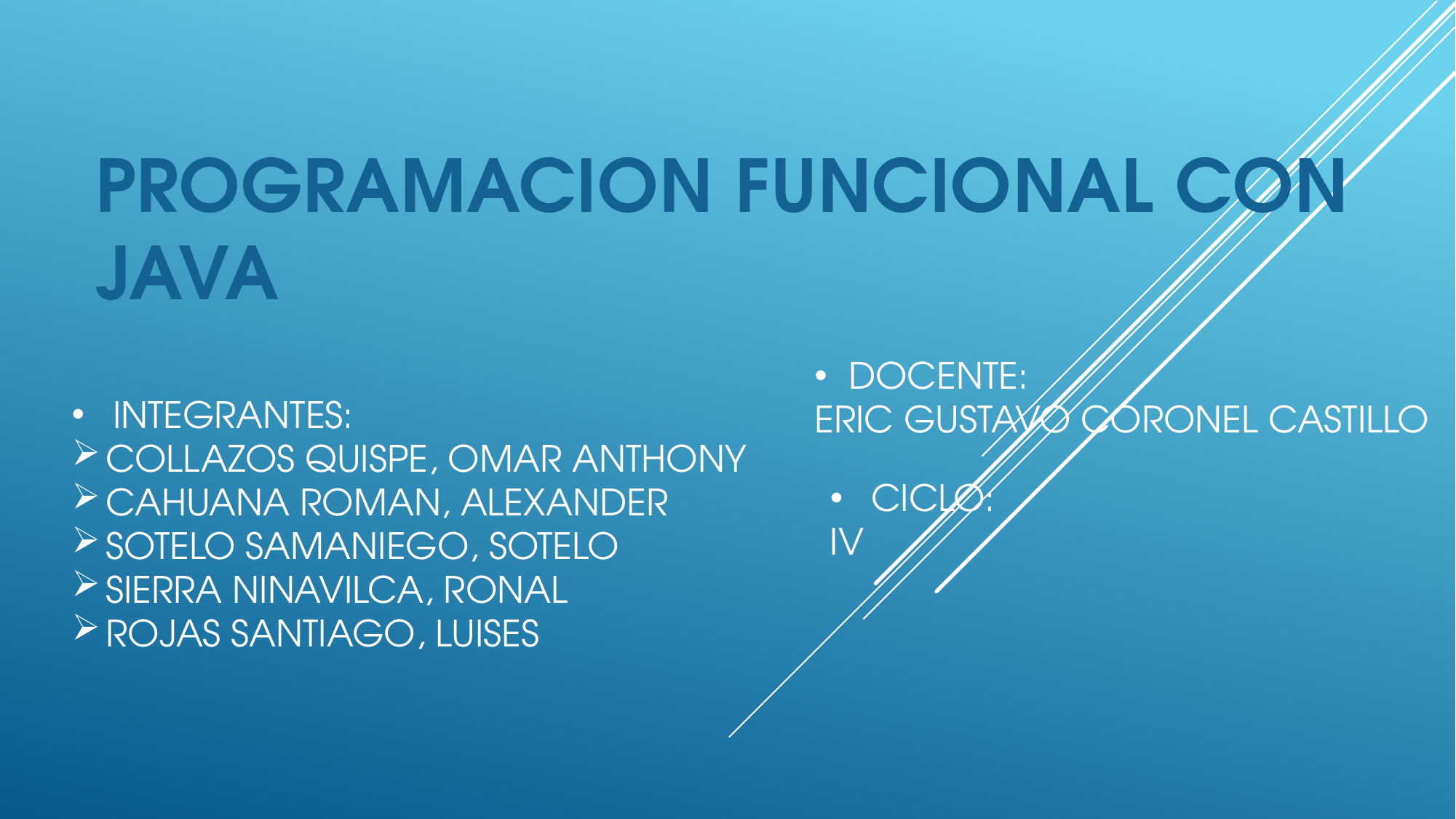

PROGRAMACION FUNCIONAL CON JAVA
DOCENTE:
ERIC GUSTAVO CORONEL CASTILLO
INTEGRANTES:
COLLAZOS QUISPE, OMAR ANTHONY
CAHUANA ROMAN, ALEXANDER
SOTELO SAMANIEGO, SOTELO
SIERRA NINAVILCA, RONAL
ROJAS SANTIAGO, LUISES
CICLO:
IV